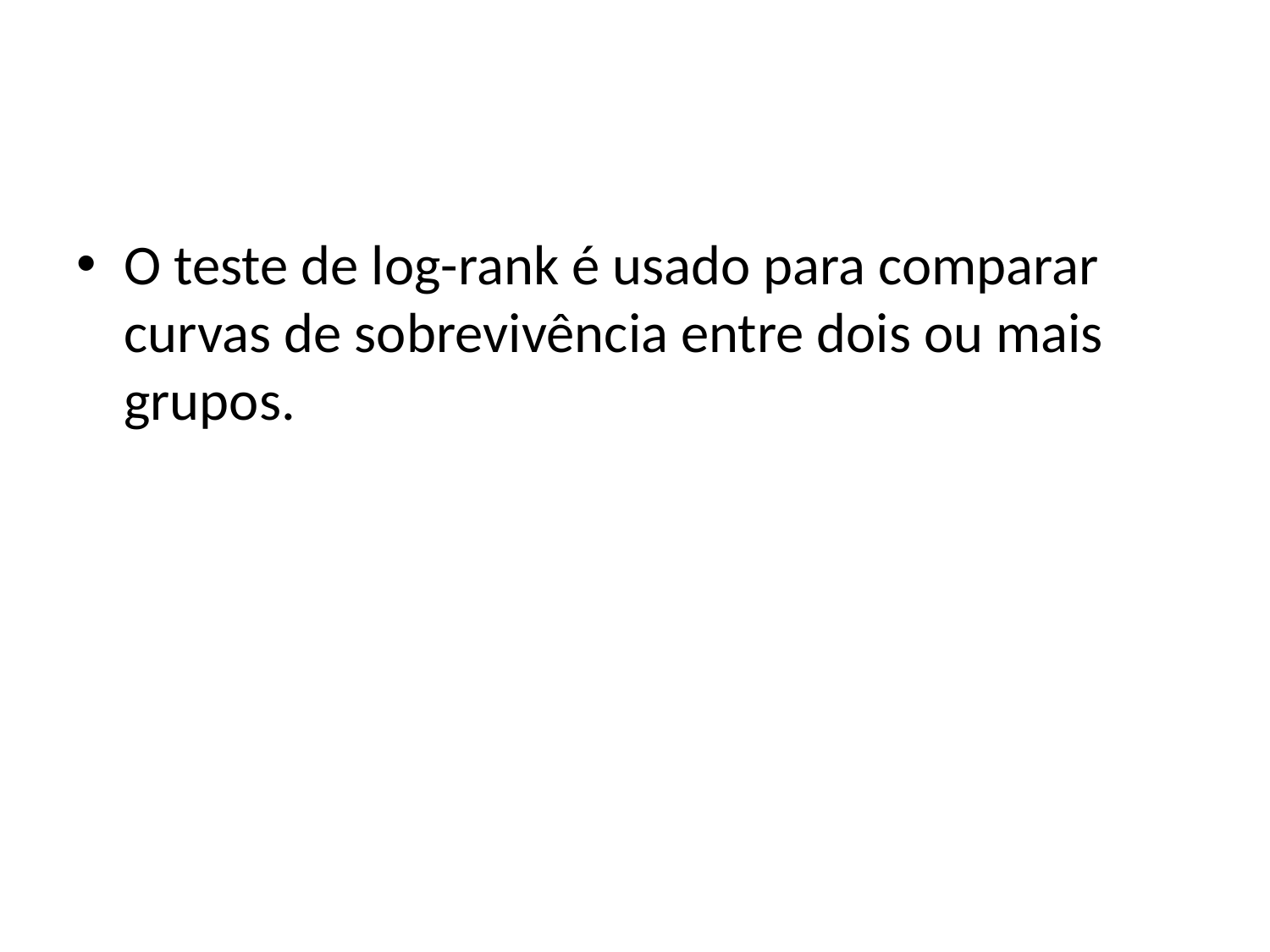

#
O teste de log-rank é usado para comparar curvas de sobrevivência entre dois ou mais grupos.